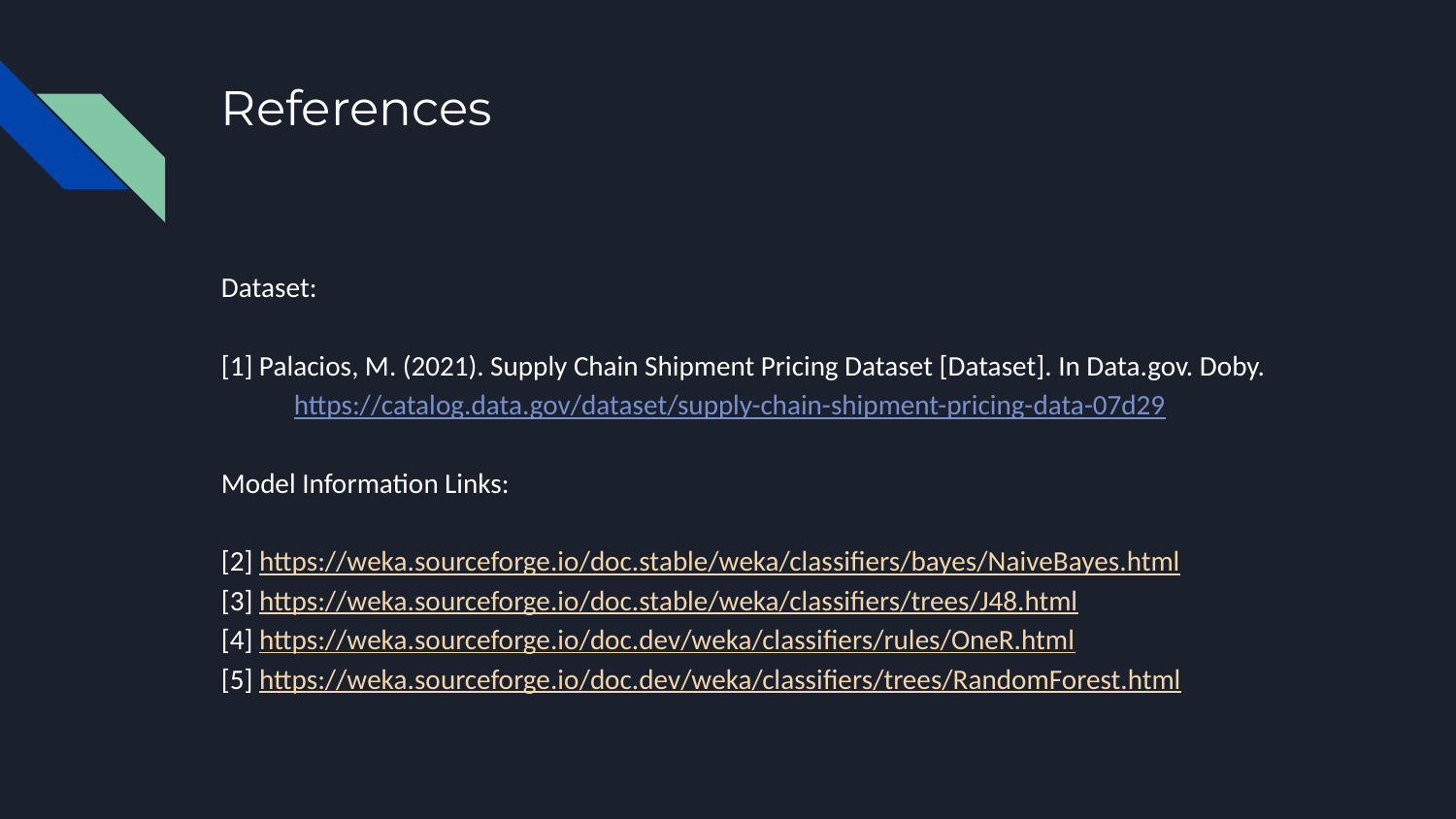

# References
Dataset:

[1] Palacios, M. (2021). Supply Chain Shipment Pricing Dataset [Dataset]. In Data.gov. Doby. https://catalog.data.gov/dataset/supply-chain-shipment-pricing-data-07d29

Model Information Links:

[2] https://weka.sourceforge.io/doc.stable/weka/classifiers/bayes/NaiveBayes.html
[3] https://weka.sourceforge.io/doc.stable/weka/classifiers/trees/J48.html
[4] https://weka.sourceforge.io/doc.dev/weka/classifiers/rules/OneR.html
[5] https://weka.sourceforge.io/doc.dev/weka/classifiers/trees/RandomForest.html